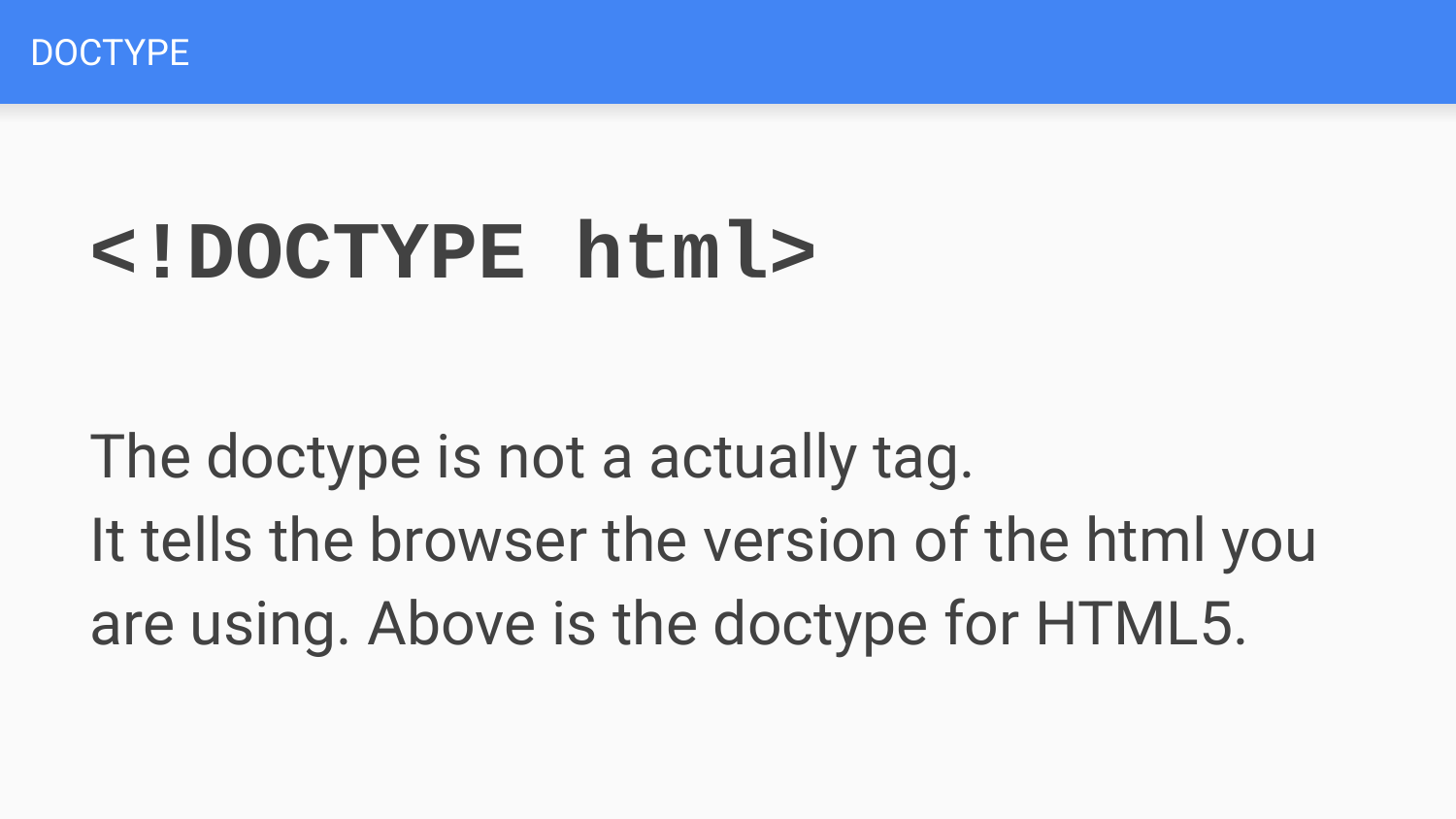

# DOCTYPE
<!DOCTYPE html>

The doctype is not a actually tag.
It tells the browser the version of the html you are using. Above is the doctype for HTML5.